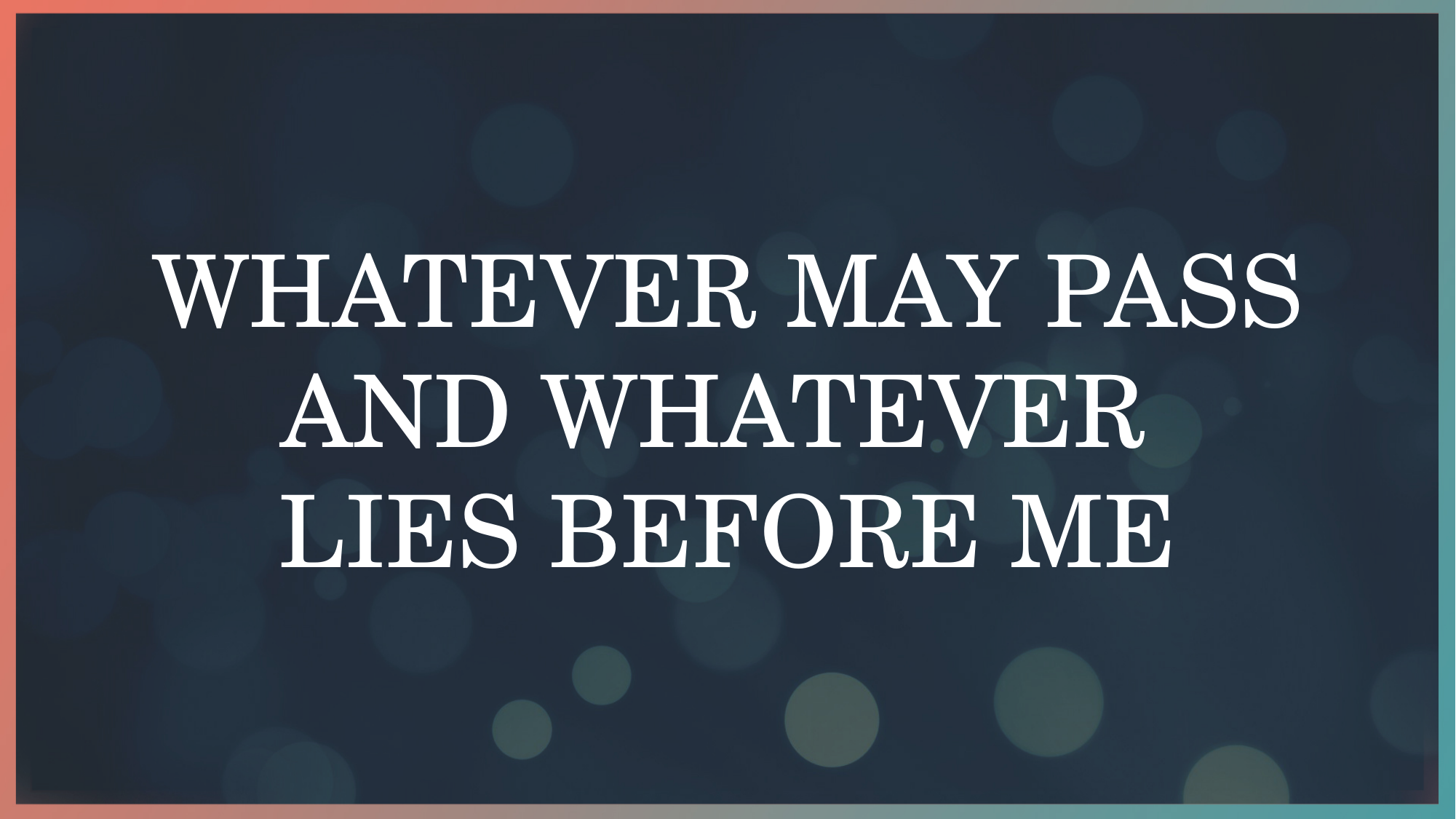

WHATEVER MAY PASS
AND WHATEVER
LIES BEFORE ME